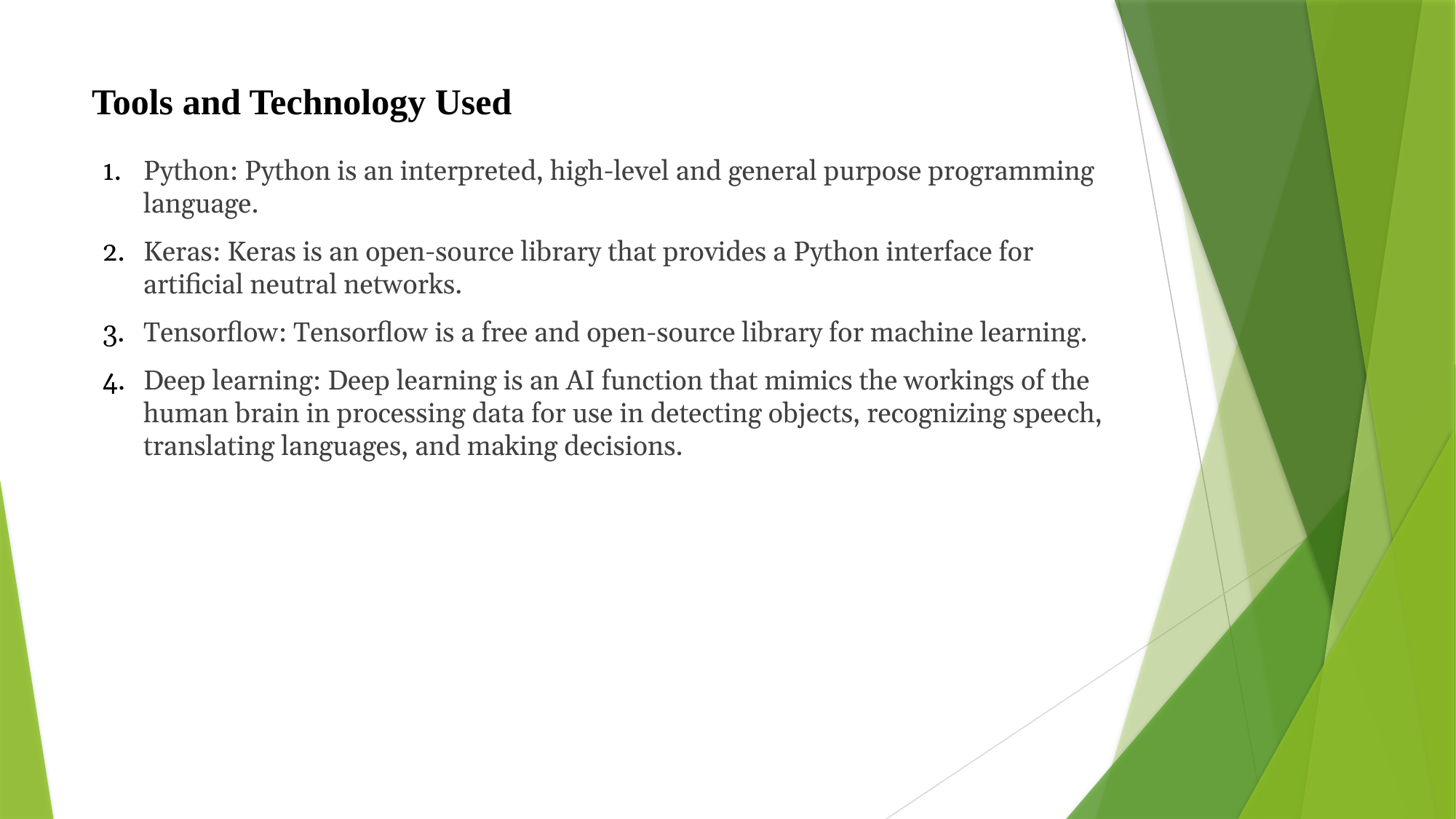

# Tools and Technology Used
Python: Python is an interpreted, high-level and general purpose programming language.
Keras: Keras is an open-source library that provides a Python interface for artificial neutral networks.
Tensorflow: Tensorflow is a free and open-source library for machine learning.
Deep learning: Deep learning is an AI function that mimics the workings of the human brain in processing data for use in detecting objects, recognizing speech, translating languages, and making decisions.